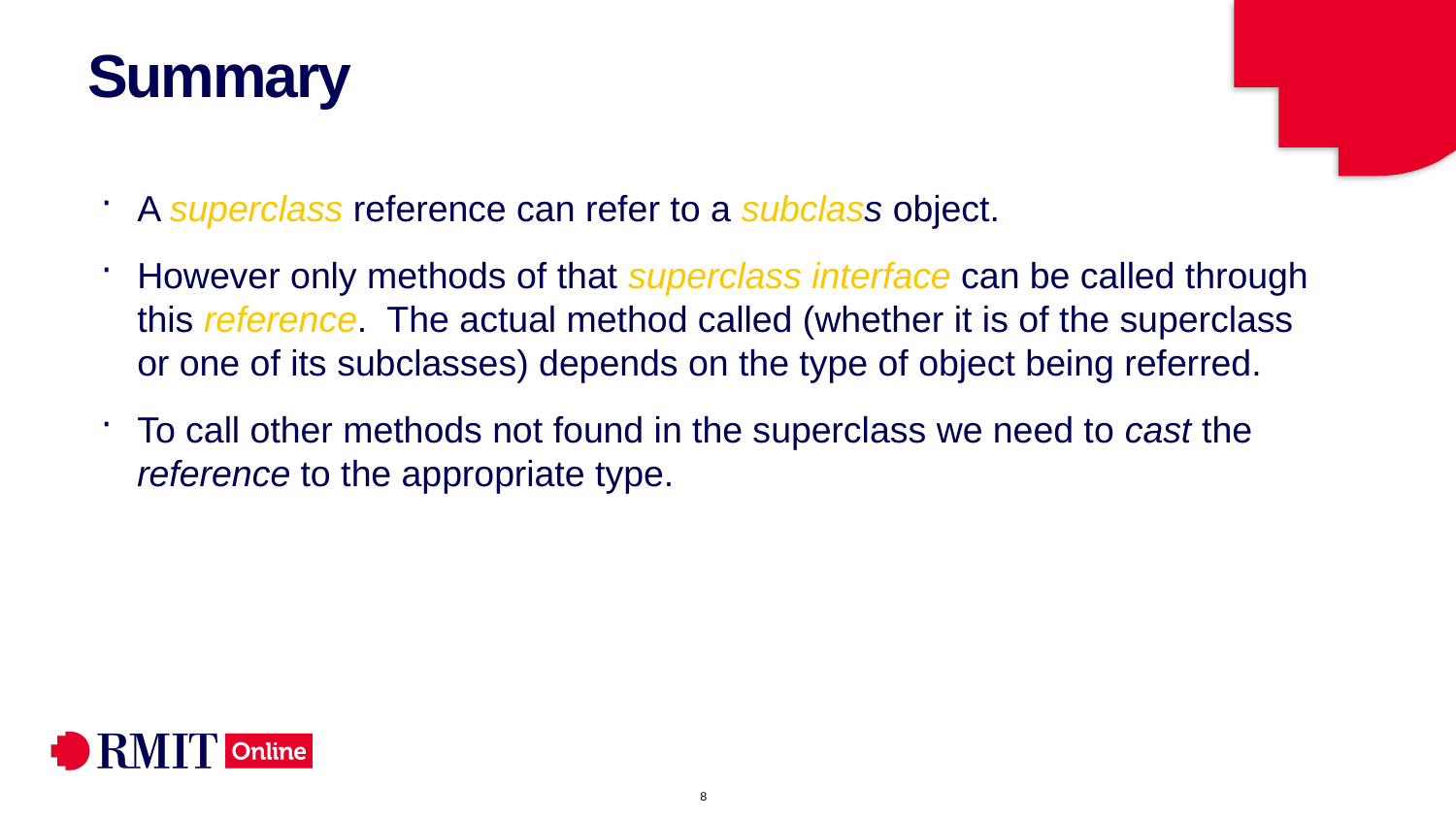

# Summary
A superclass reference can refer to a subclass object.
However only methods of that superclass interface can be called through this reference.  The actual method called (whether it is of the superclass or one of its subclasses) depends on the type of object being referred.
To call other methods not found in the superclass we need to cast the reference to the appropriate type.